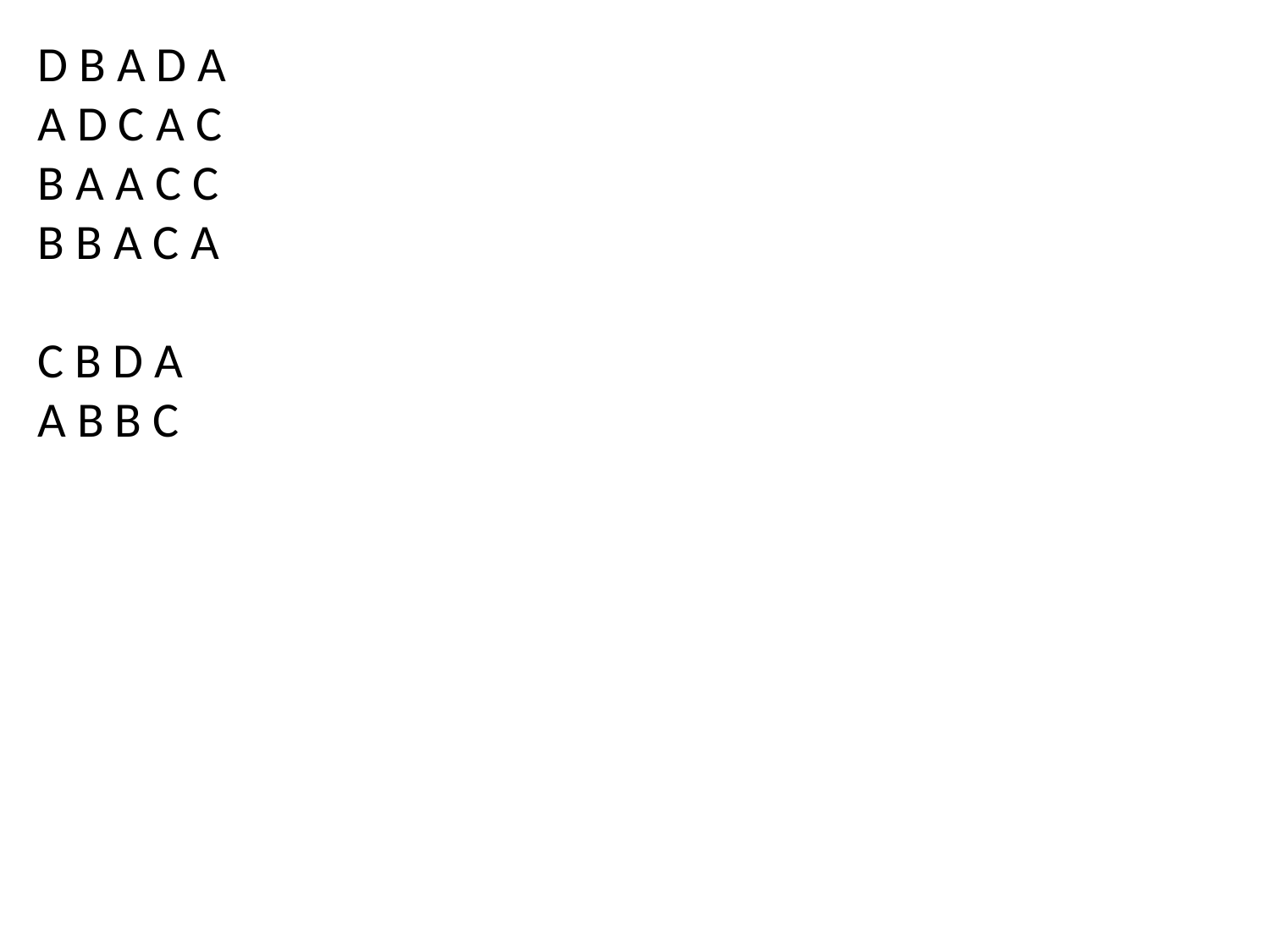

D B A D A
A D C A C
B A A C C
B B A C A

C B D A
A B B C